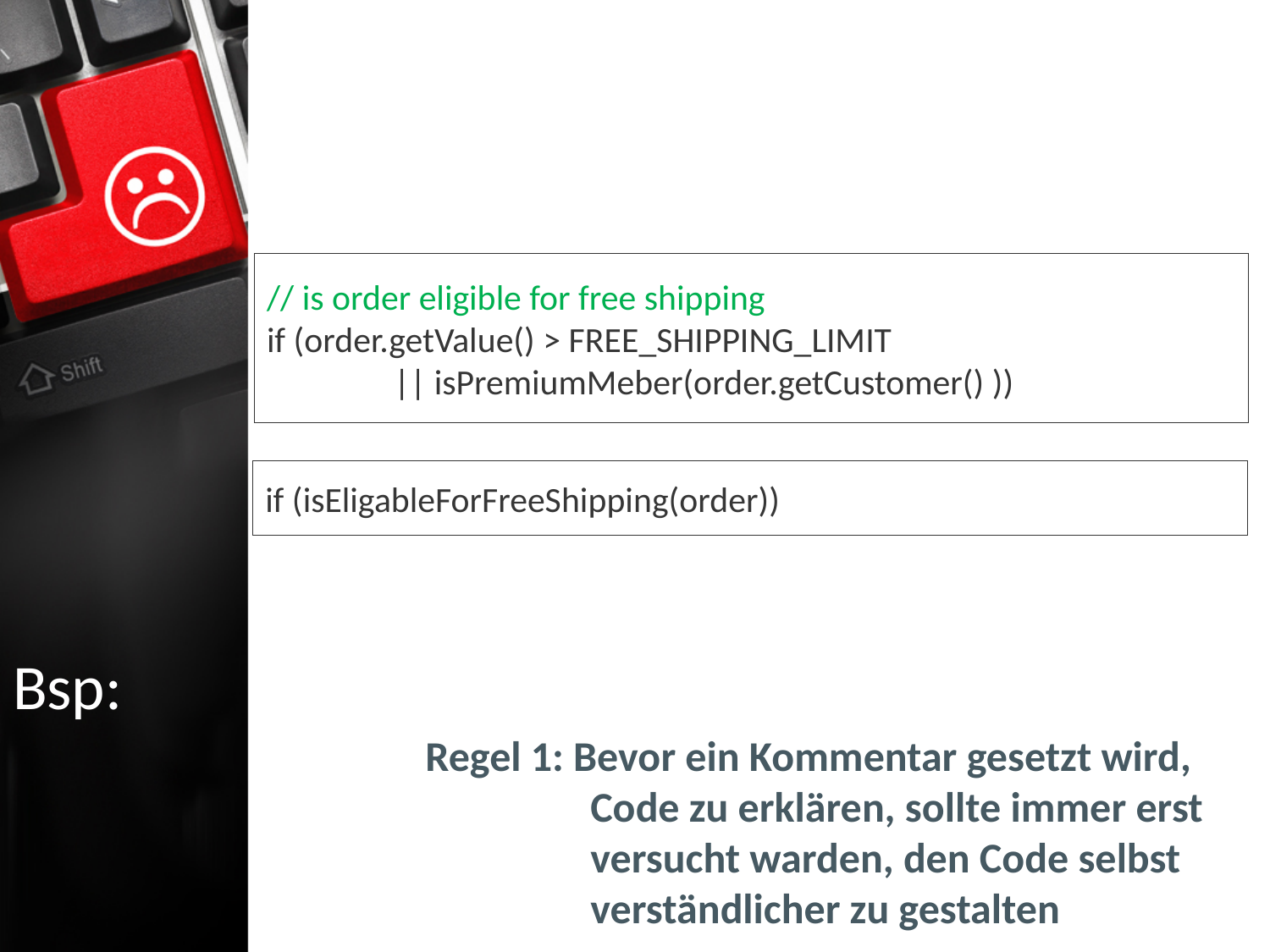

# // is order eligible for free shipping if (order.getValue() > FREE_SHIPPING_LIMIT || isPremiumMeber(order.getCustomer() ))
if (isEligableForFreeShipping(order))
Bsp:
Regel 1: Bevor ein Kommentar gesetzt wird,
	    Code zu erklären, sollte immer erst
	    versucht warden, den Code selbst
	    verständlicher zu gestalten